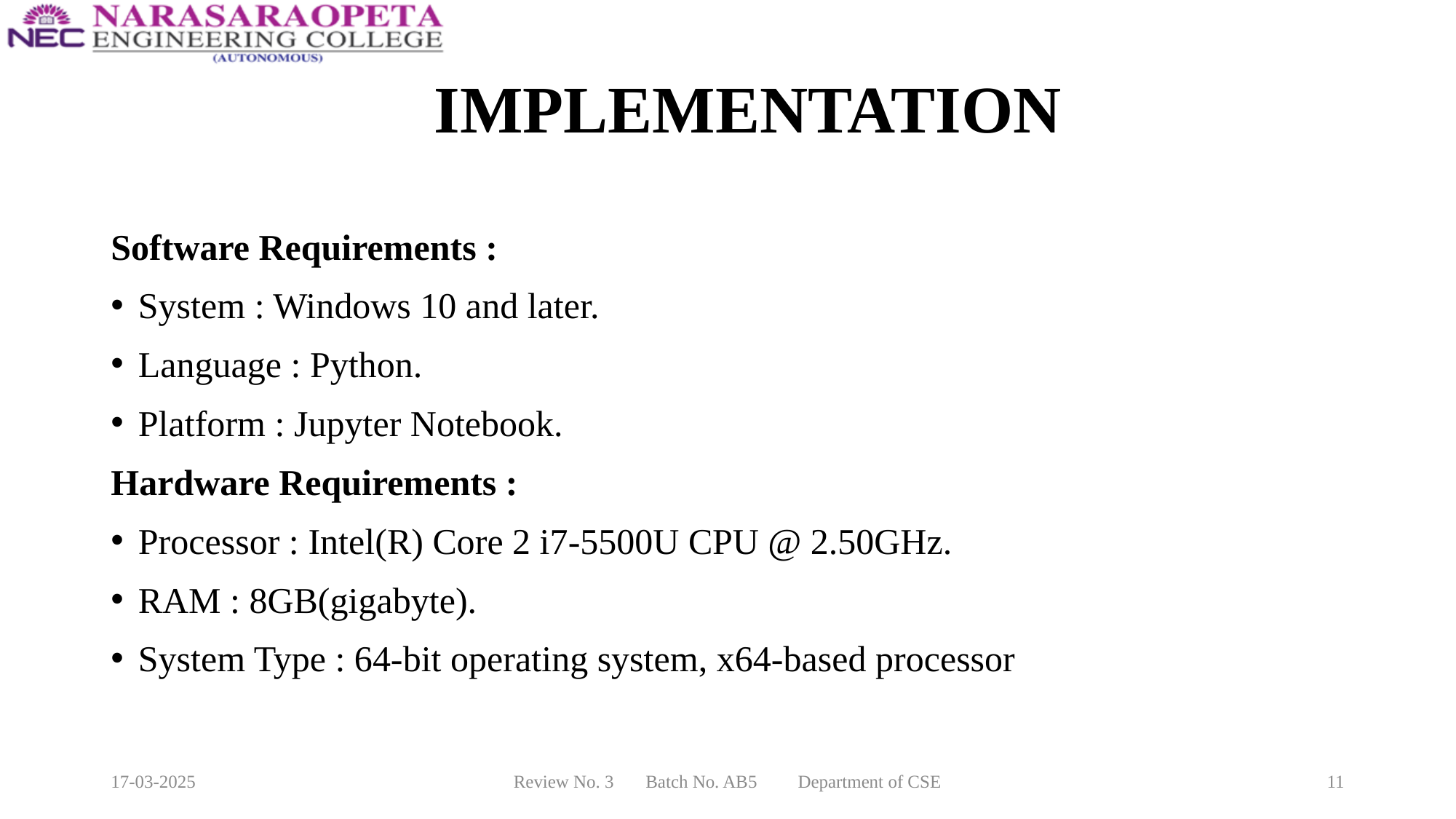

# IMPLEMENTATION
Software Requirements :
System : Windows 10 and later.
Language : Python.
Platform : Jupyter Notebook.
Hardware Requirements :
Processor : Intel(R) Core 2 i7-5500U CPU @ 2.50GHz.
RAM : 8GB(gigabyte).
System Type : 64-bit operating system, x64-based processor

17-03-2025
Review No. 3       Batch No. AB5         Department of CSE
11